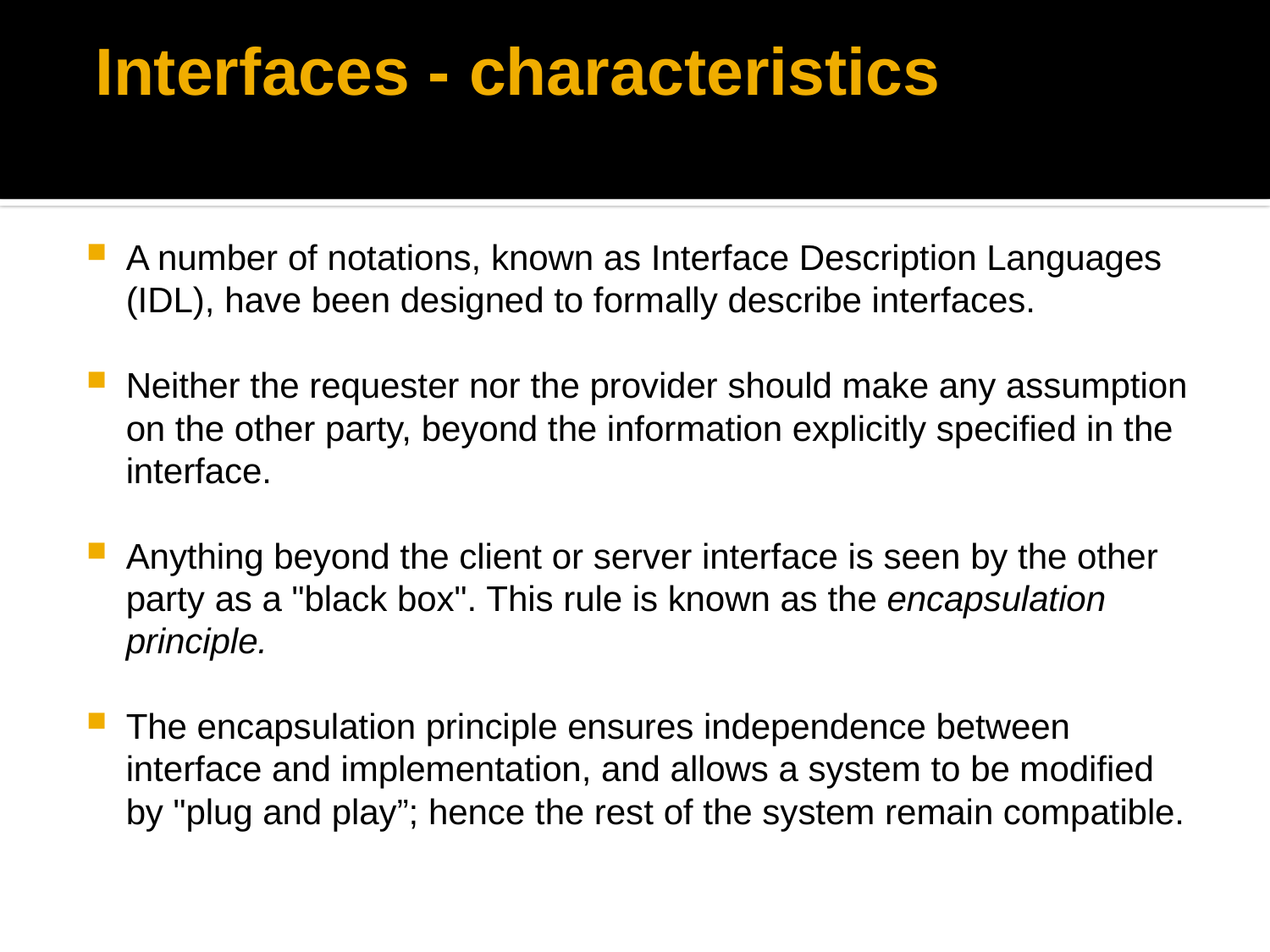

# Interfaces - characteristics
A number of notations, known as Interface Description Languages (IDL), have been designed to formally describe interfaces.

Neither the requester nor the provider should make any assumption on the other party, beyond the information explicitly specified in the interface.

Anything beyond the client or server interface is seen by the other party as a "black box". This rule is known as the encapsulation principle.

The encapsulation principle ensures independence between interface and implementation, and allows a system to be modified by "plug and play”; hence the rest of the system remain compatible.